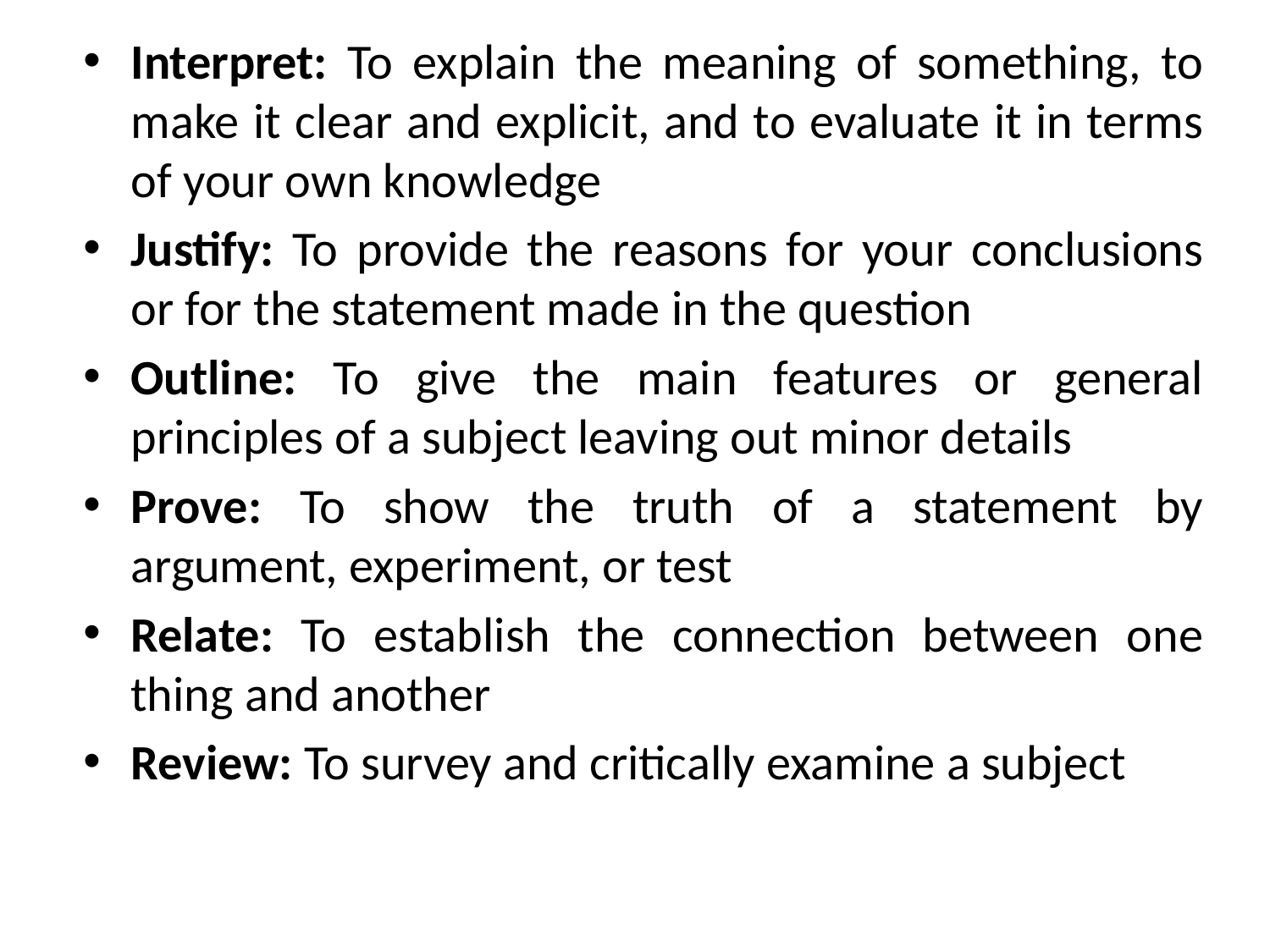

Interpret: To explain the meaning of something, to make it clear and explicit, and to evaluate it in terms of your own knowledge
Justify: To provide the reasons for your conclusions or for the statement made in the question
Outline: To give the main features or general principles of a subject leaving out minor details
Prove: To show the truth of a statement by argument, experiment, or test
Relate: To establish the connection between one thing and another
Review: To survey and critically examine a subject